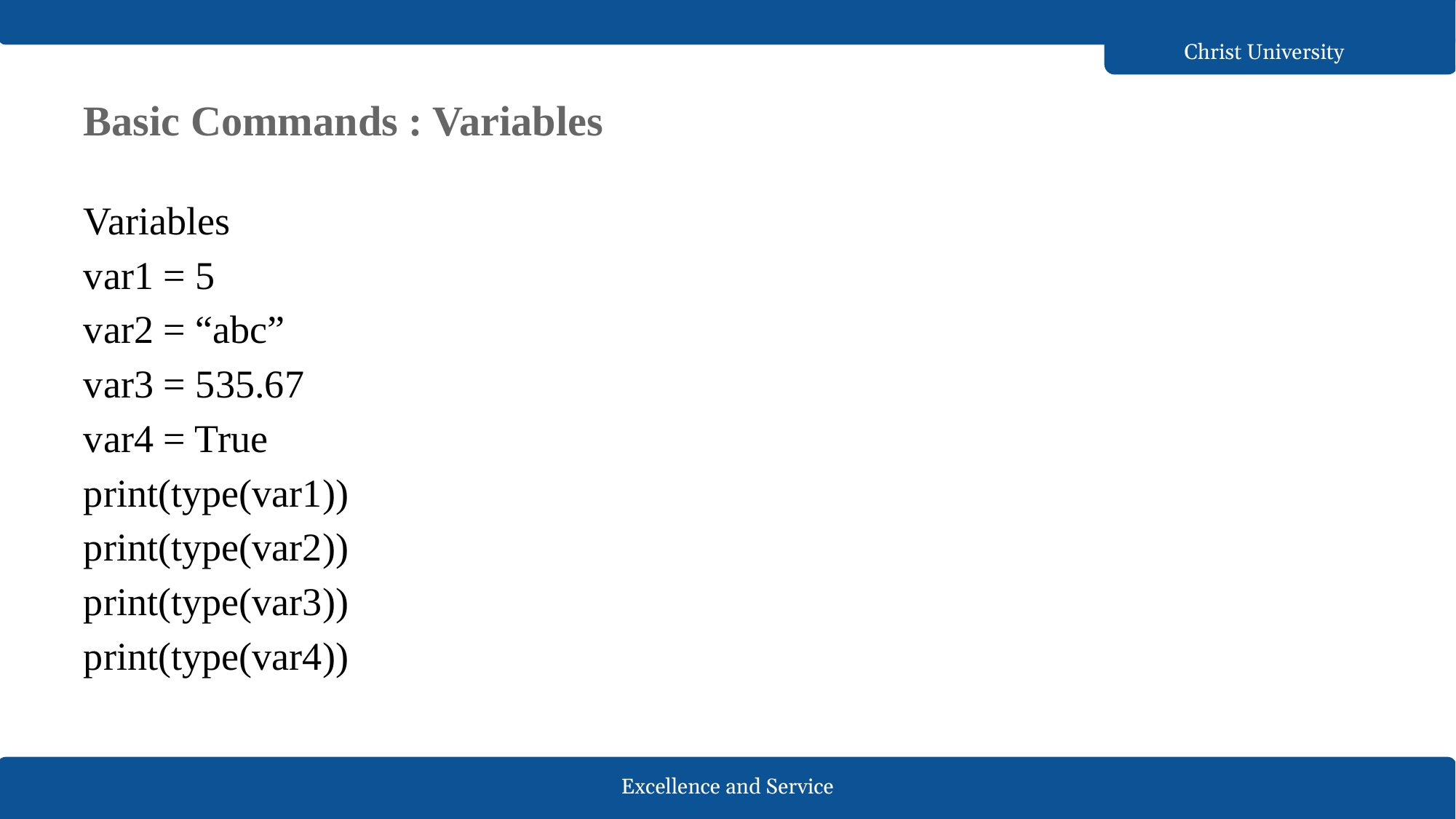

# Basic Commands : Variables
Variables
var1 = 5
var2 = “abc”
var3 = 535.67
var4 = True
print(type(var1))
print(type(var2))
print(type(var3))
print(type(var4))